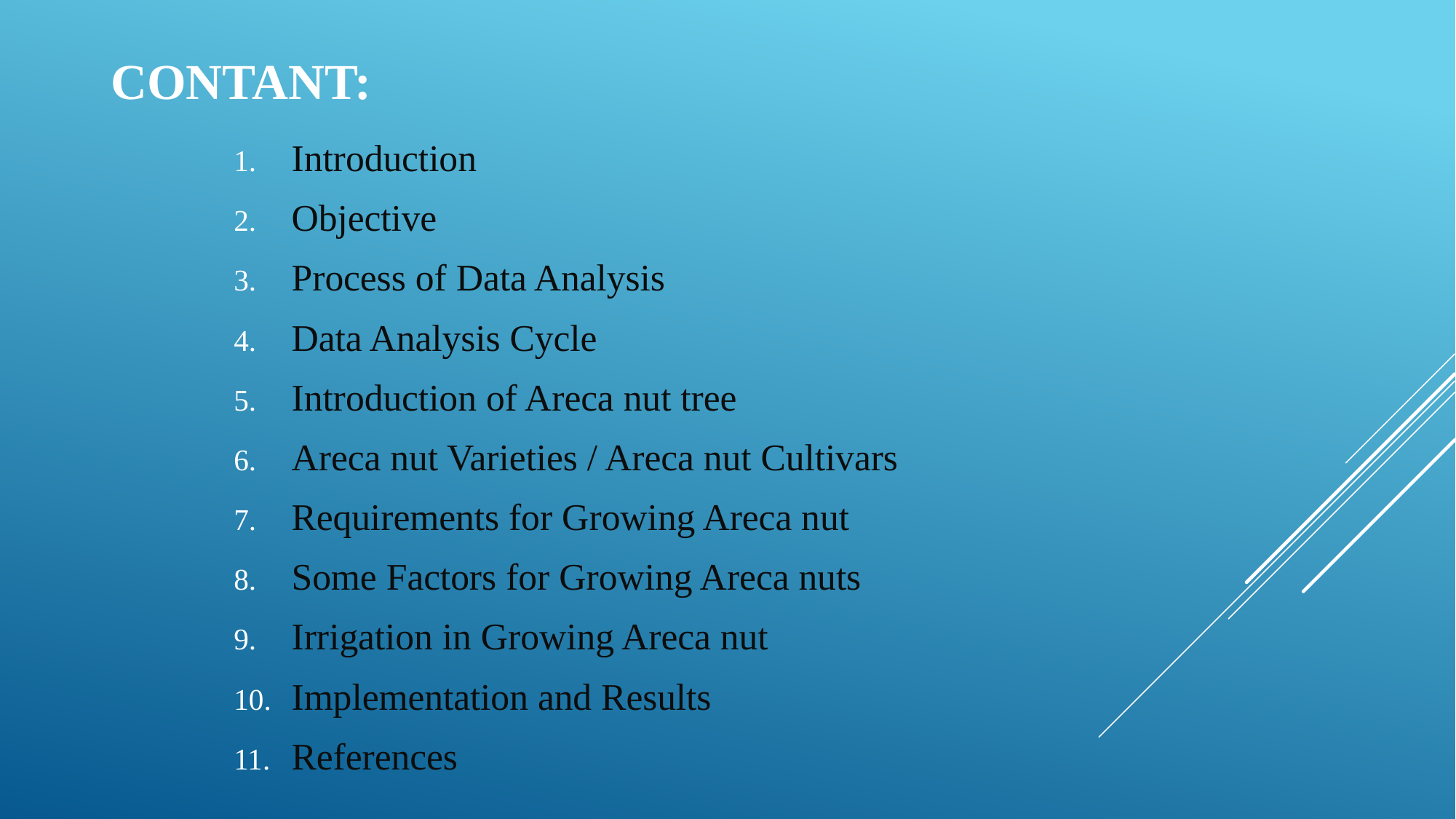

# Contant:
Introduction
Objective
Process of Data Analysis
Data Analysis Cycle
Introduction of Areca nut tree
Areca nut Varieties / Areca nut Cultivars
Requirements for Growing Areca nut
Some Factors for Growing Areca nuts
Irrigation in Growing Areca nut
Implementation and Results
References